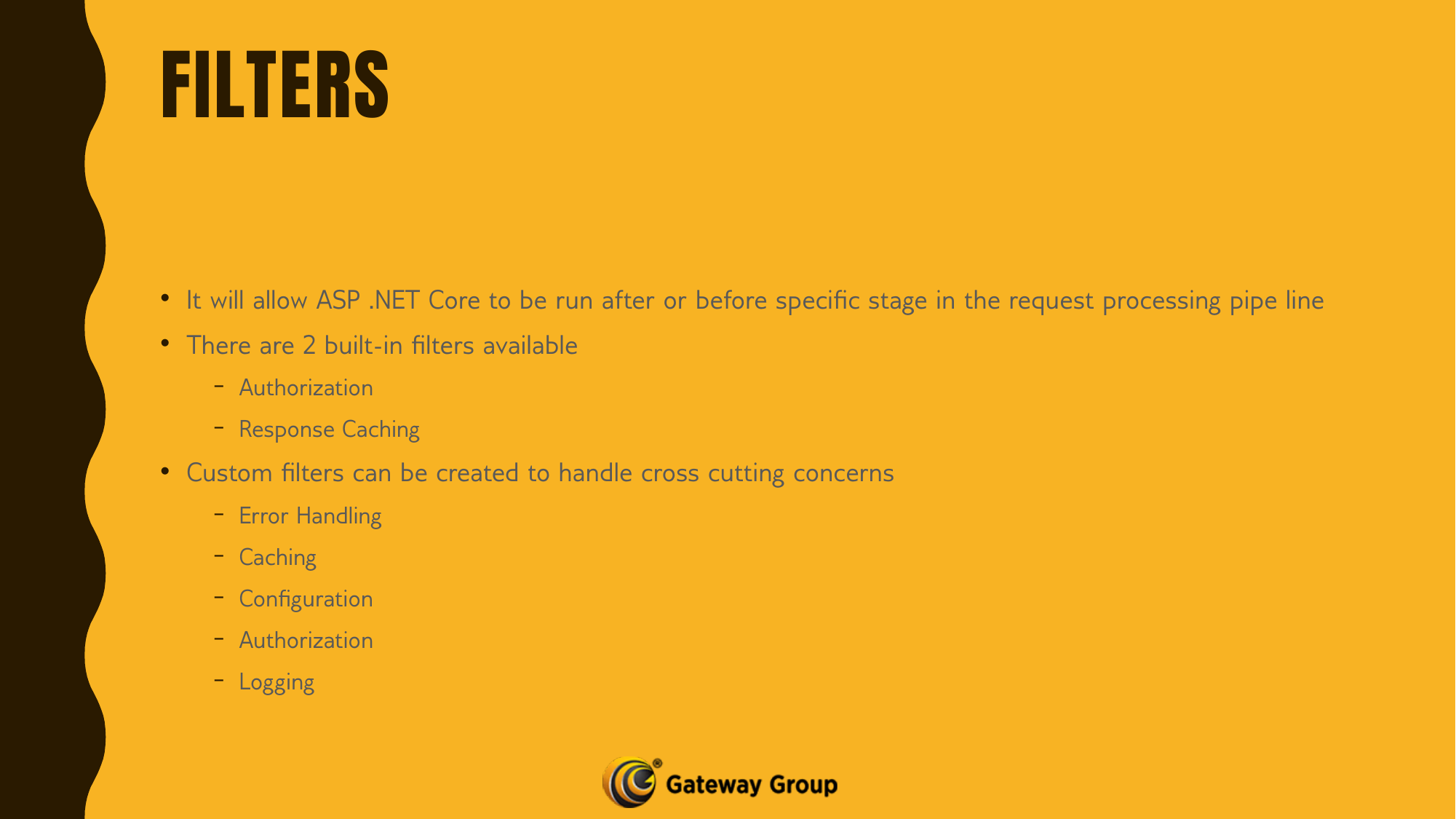

# Filters
It will allow ASP .NET Core to be run after or before specific stage in the request processing pipe line
There are 2 built-in filters available
Authorization
Response Caching
Custom filters can be created to handle cross cutting concerns
Error Handling
Caching
Configuration
Authorization
Logging